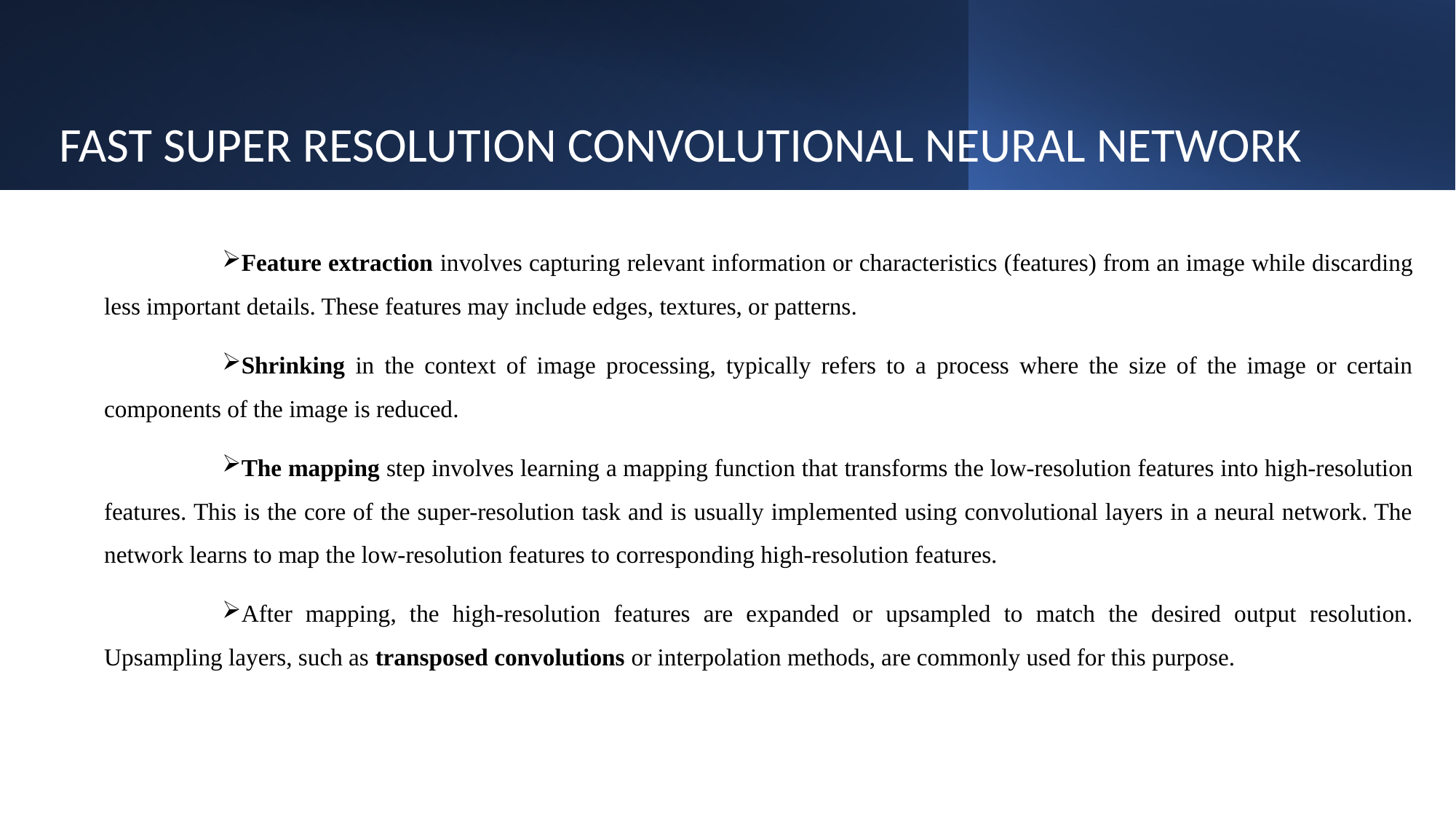

# FAST SUPER RESOLUTION CONVOLUTIONAL NEURAL NETWORK
Feature extraction involves capturing relevant information or characteristics (features) from an image while discarding less important details. These features may include edges, textures, or patterns.
Shrinking in the context of image processing, typically refers to a process where the size of the image or certain components of the image is reduced.
The mapping step involves learning a mapping function that transforms the low-resolution features into high-resolution features. This is the core of the super-resolution task and is usually implemented using convolutional layers in a neural network. The network learns to map the low-resolution features to corresponding high-resolution features.
After mapping, the high-resolution features are expanded or upsampled to match the desired output resolution. Upsampling layers, such as transposed convolutions or interpolation methods, are commonly used for this purpose.